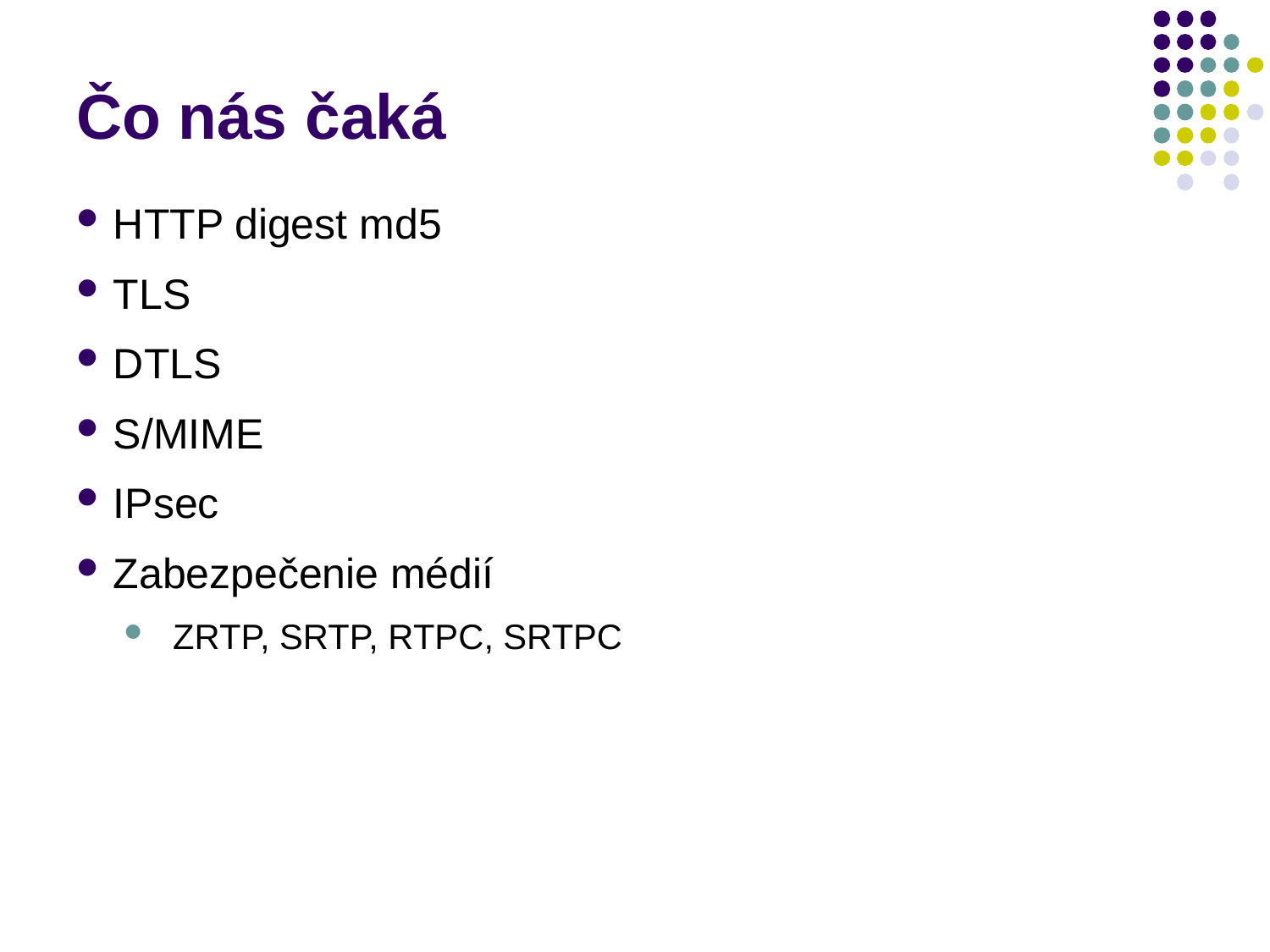

# Čo nás čaká
HTTP digest md5
TLS
DTLS
S/MIME
IPsec
Zabezpečenie médií
 ZRTP, SRTP, RTPC, SRTPC